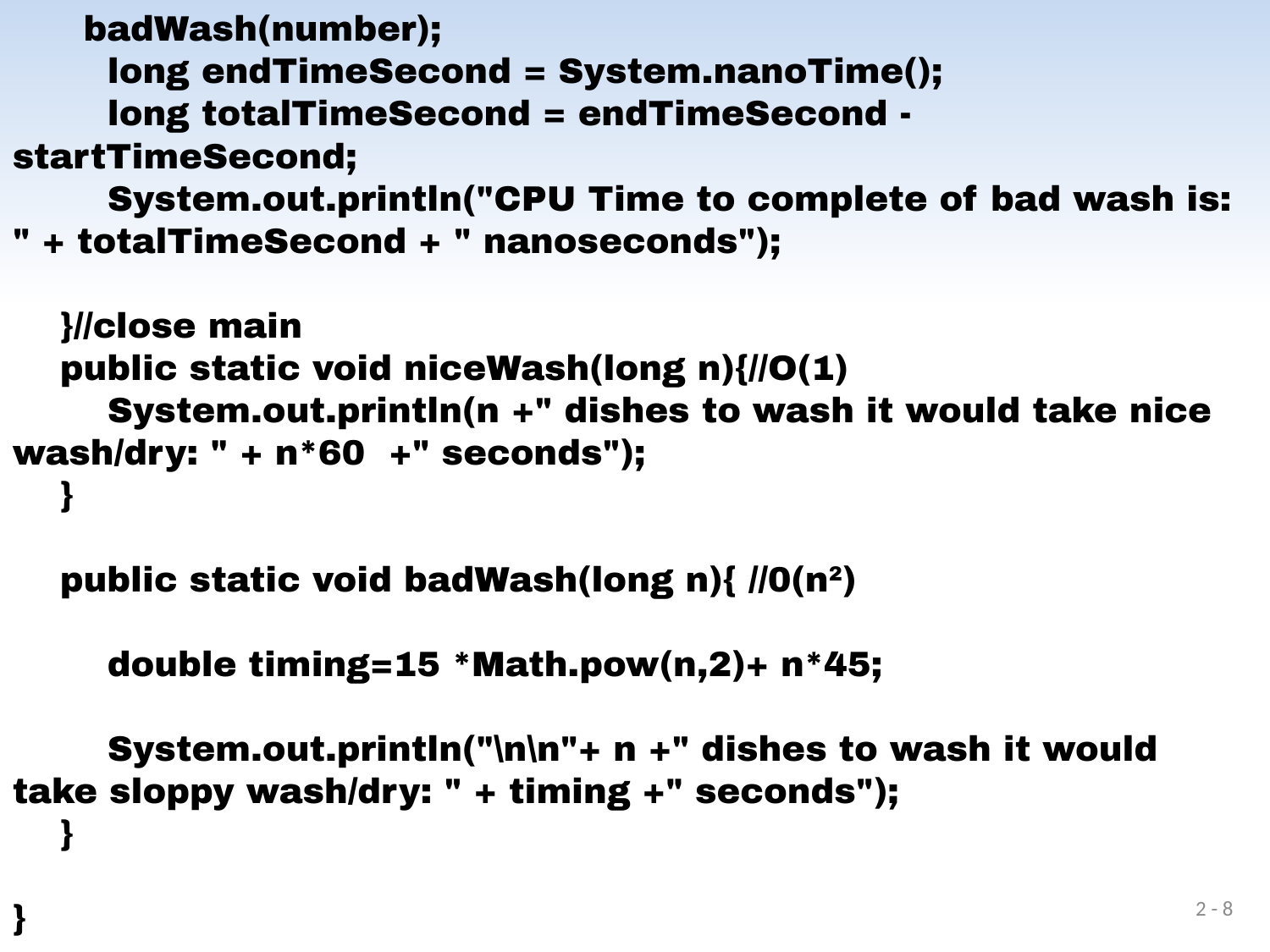

badWash(number);
        long endTimeSecond = System.nanoTime();
        long totalTimeSecond = endTimeSecond - startTimeSecond;
        System.out.println("CPU Time to complete of bad wash is: " + totalTimeSecond + " nanoseconds");

    }//close main
    public static void niceWash(long n){//O(1)
        System.out.println(n +" dishes to wash it would take nice wash/dry: " + n*60  +" seconds");
    }

    public static void badWash(long n){ //0(n2)

        double timing=15 *Math.pow(n,2)+ n*45;

        System.out.println("\n\n"+ n +" dishes to wash it would take sloppy wash/dry: " + timing +" seconds");
    }

}
2 - 8